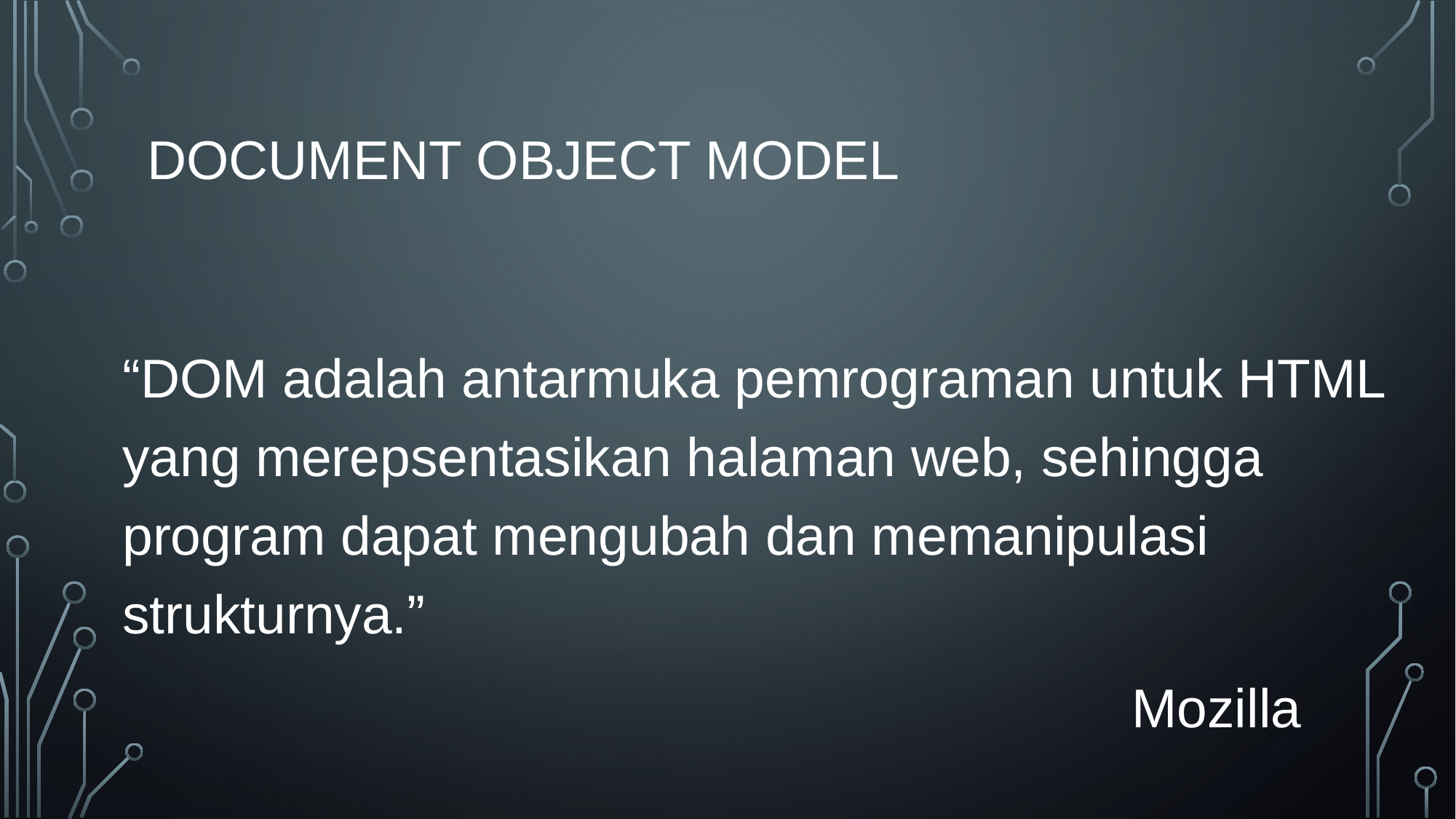

# Document object model
“DOM adalah antarmuka pemrograman untuk HTML yang merepsentasikan halaman web, sehingga program dapat mengubah dan memanipulasi strukturnya.”
								         Mozilla